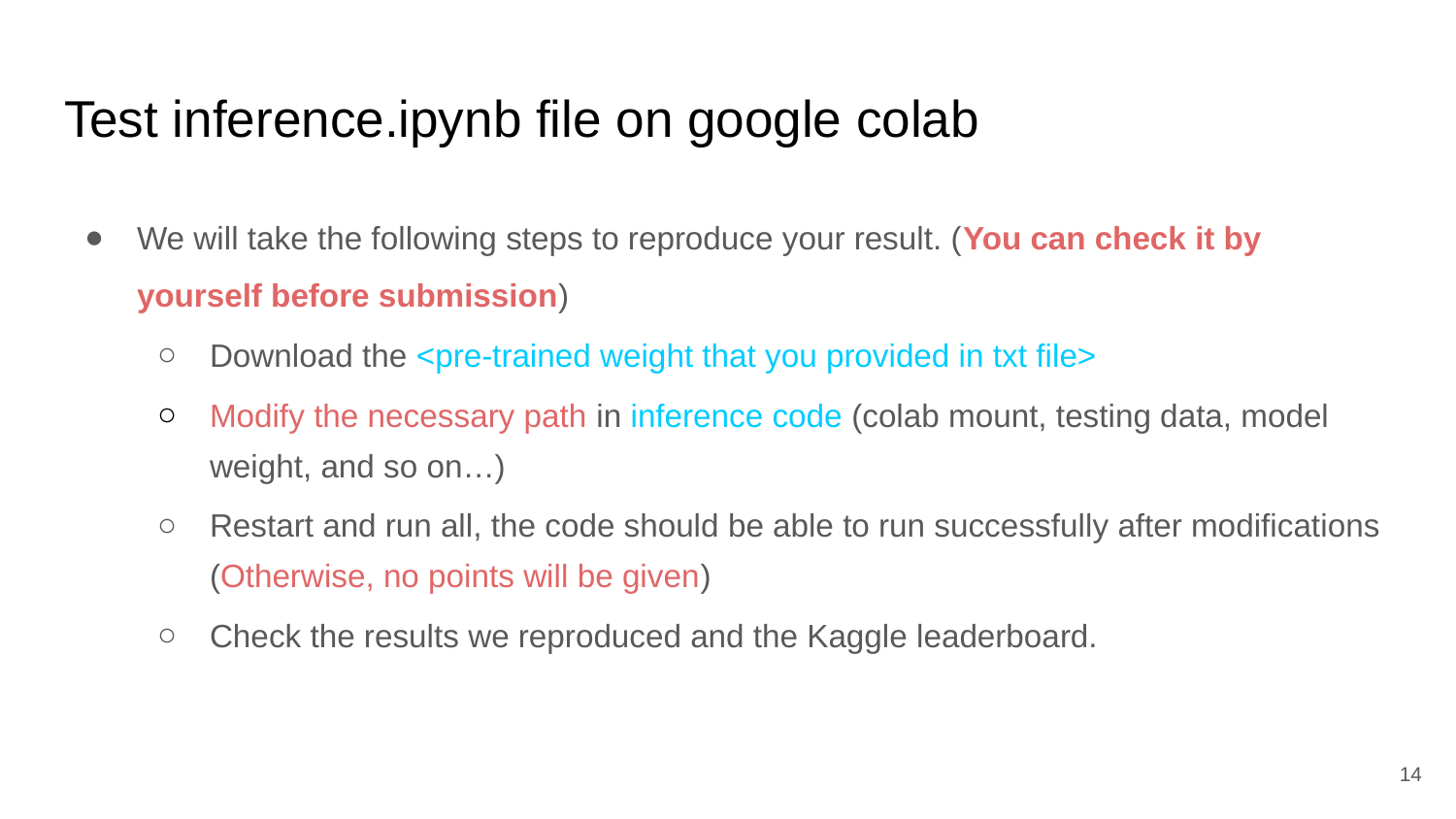

# Test inference.ipynb file on google colab
We will take the following steps to reproduce your result. (You can check it by yourself before submission)
Download the <pre-trained weight that you provided in txt file>
Modify the necessary path in inference code (colab mount, testing data, model weight, and so on…)
Restart and run all, the code should be able to run successfully after modifications (Otherwise, no points will be given)
Check the results we reproduced and the Kaggle leaderboard.
14